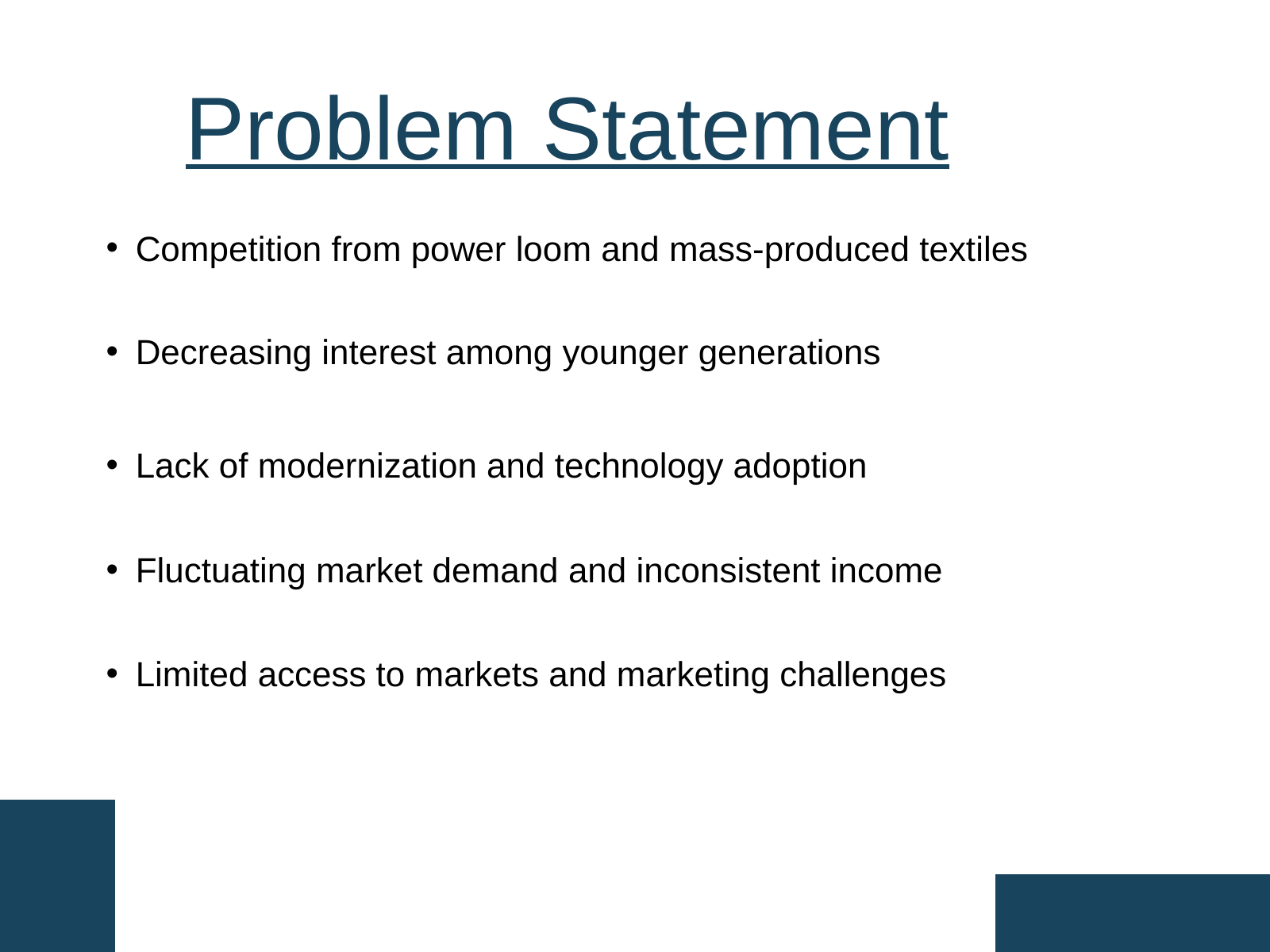

Problem Statement
Competition from power loom and mass-produced textiles
Decreasing interest among younger generations
Lack of modernization and technology adoption
Fluctuating market demand and inconsistent income
Limited access to markets and marketing challenges